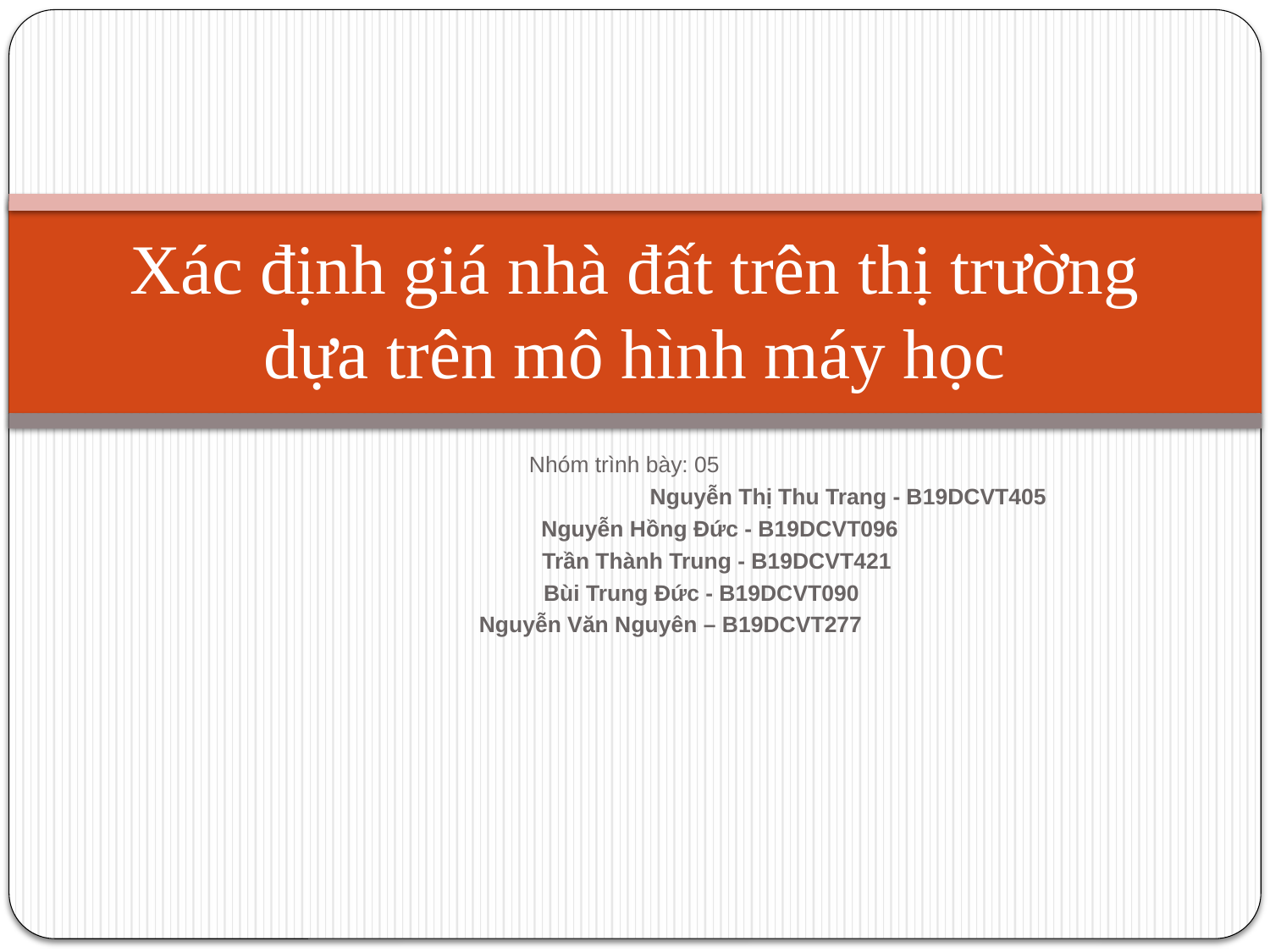

# Xác định giá nhà đất trên thị trường dựa trên mô hình máy học
Nhóm trình bày: 05
                                                                         Nguyễn Thị Thu Trang - B19DCVT405
		                     Nguyễn Hồng Đức - B19DCVT096
		                    Trần Thành Trung - B19DCVT421
		               Bùi Trung Đức - B19DCVT090
			     Nguyễn Văn Nguyên – B19DCVT277